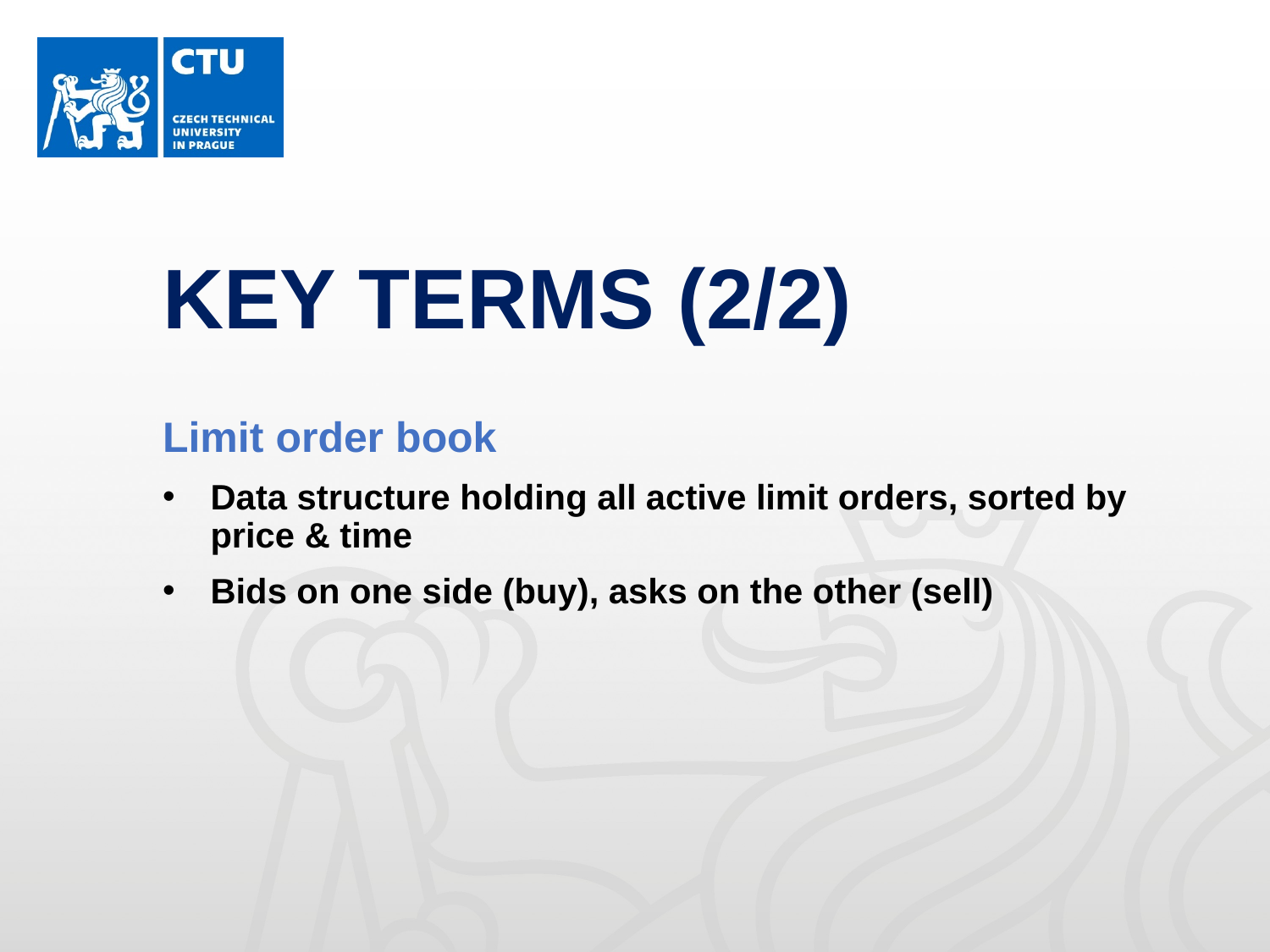

# KEY TERMS (2/2)
Limit order book
Data structure holding all active limit orders, sorted by price & time
Bids on one side (buy), asks on the other (sell)